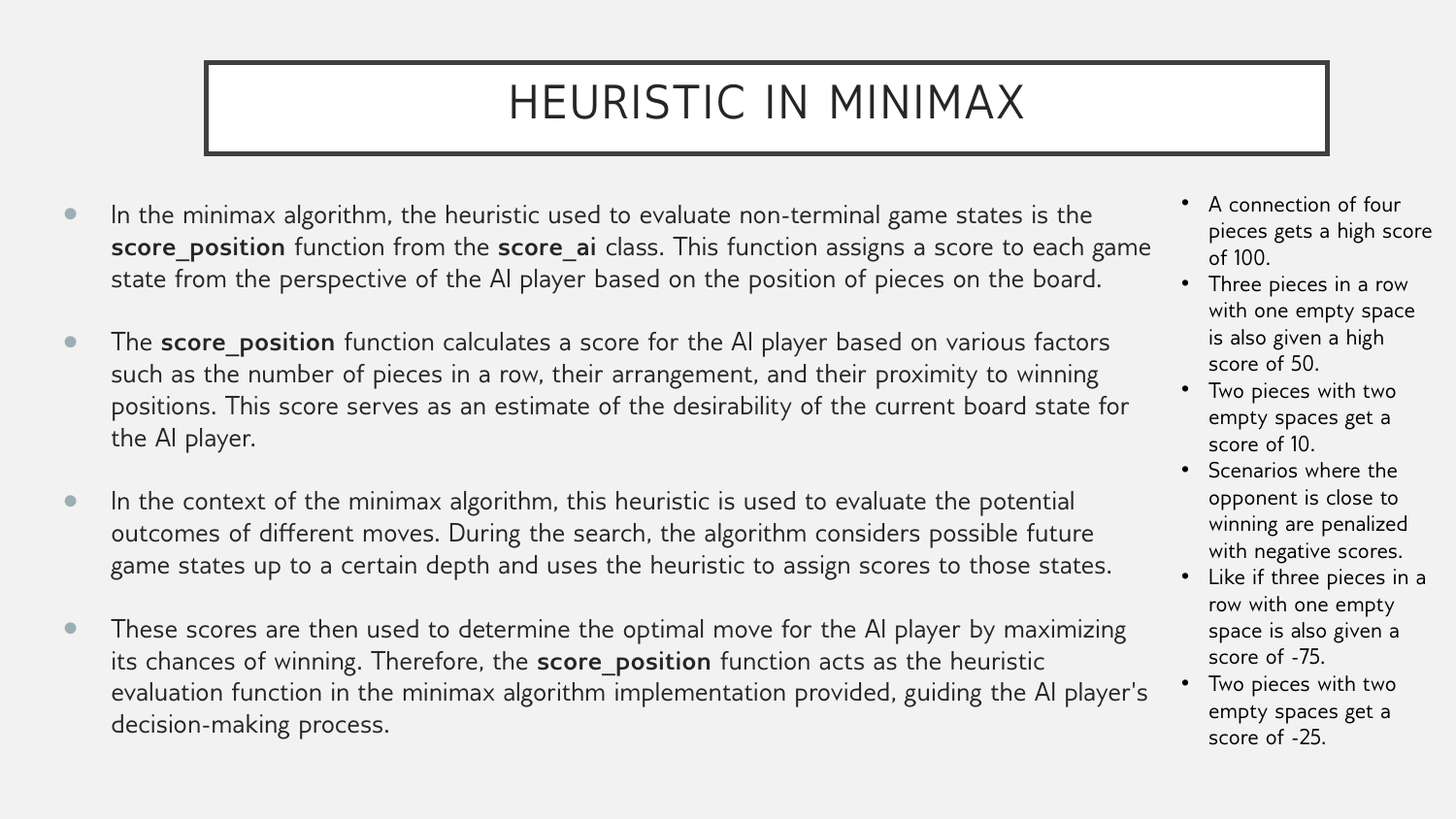

# Heuristic in Minimax
In the minimax algorithm, the heuristic used to evaluate non-terminal game states is the score_position function from the score_ai class. This function assigns a score to each game state from the perspective of the AI player based on the position of pieces on the board.

The score_position function calculates a score for the AI player based on various factors such as the number of pieces in a row, their arrangement, and their proximity to winning positions. This score serves as an estimate of the desirability of the current board state for the AI player.

In the context of the minimax algorithm, this heuristic is used to evaluate the potential outcomes of different moves. During the search, the algorithm considers possible future game states up to a certain depth and uses the heuristic to assign scores to those states.

These scores are then used to determine the optimal move for the AI player by maximizing its chances of winning. Therefore, the score_position function acts as the heuristic evaluation function in the minimax algorithm implementation provided, guiding the AI player's decision-making process.
A connection of four pieces gets a high score of 100.
Three pieces in a row with one empty space is also given a high score of 50.
Two pieces with two empty spaces get a score of 10.
Scenarios where the opponent is close to winning are penalized with negative scores.
Like if three pieces in a row with one empty space is also given a score of -75.
Two pieces with two empty spaces get a score of -25.